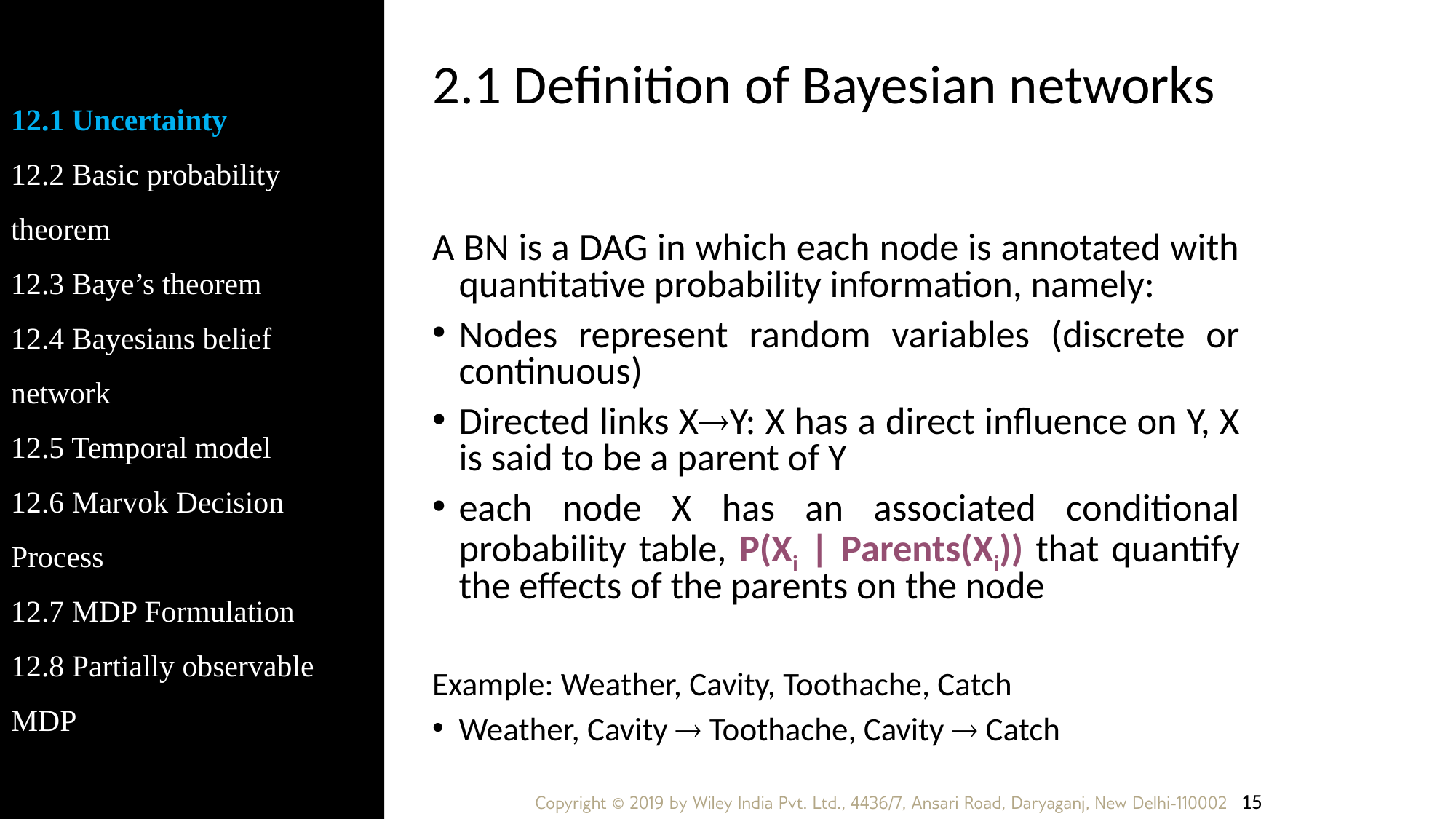

12.1 Uncertainty
12.2 Basic probability theorem
12.3 Baye’s theorem
12.4 Bayesians belief network
12.5 Temporal model
12.6 Marvok Decision Process
12.7 MDP Formulation
12.8 Partially observable MDP
# 2.1 Definition of Bayesian networks

A BN is a DAG in which each node is annotated with quantitative probability information, namely:
Nodes represent random variables (discrete or continuous)
Directed links X→Y: X has a direct influence on Y, X is said to be a parent of Y
each node X has an associated conditional probability table, P(Xi | Parents(Xi)) that quantify the effects of the parents on the node

Example: Weather, Cavity, Toothache, Catch
Weather, Cavity → Toothache, Cavity → Catch

15
Copyright © 2019 by Wiley India Pvt. Ltd., 4436/7, Ansari Road, Daryaganj, New Delhi-110002